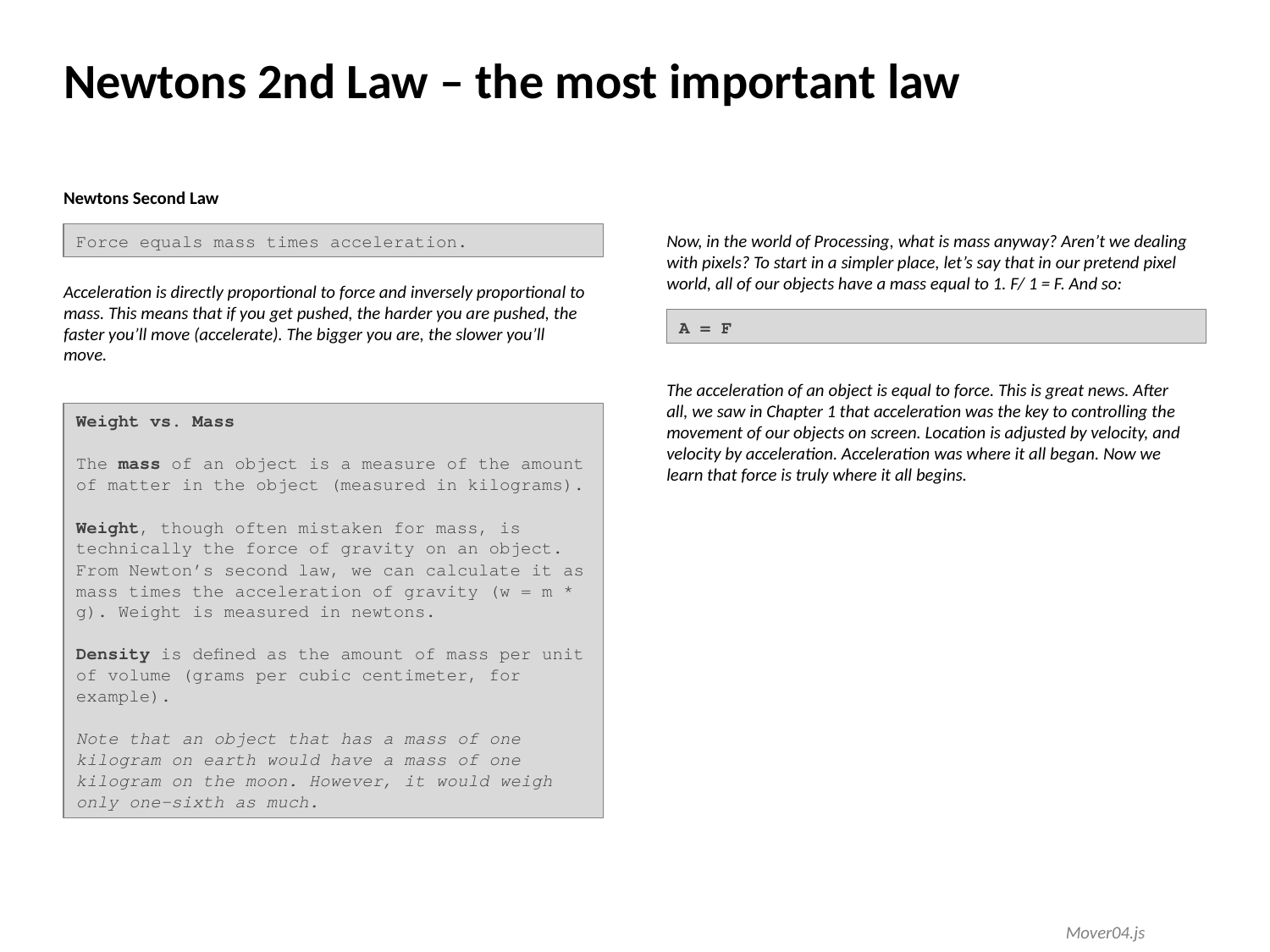

# Newtons 2nd Law – the most important law

Newtons Second Law
Force equals mass times acceleration.
Now, in the world of Processing, what is mass anyway? Aren’t we dealing with pixels? To start in a simpler place, let’s say that in our pretend pixel world, all of our objects have a mass equal to 1. F/ 1 = F. And so:
Acceleration is directly proportional to force and inversely proportional to mass. This means that if you get pushed, the harder you are pushed, the faster you’ll move (accelerate). The bigger you are, the slower you’ll move.
A = F
The acceleration of an object is equal to force. This is great news. After all, we saw in Chapter 1 that acceleration was the key to controlling the movement of our objects on screen. Location is adjusted by velocity, and velocity by acceleration. Acceleration was where it all began. Now we learn that force is truly where it all begins.
Weight vs. Mass

The mass of an object is a measure of the amount of matter in the object (measured in kilograms).

Weight, though often mistaken for mass, is technically the force of gravity on an object. From Newton’s second law, we can calculate it as mass times the acceleration of gravity (w = m * g). Weight is measured in newtons.

Density is defined as the amount of mass per unit of volume (grams per cubic centimeter, for example).

Note that an object that has a mass of one kilogram on earth would have a mass of one kilogram on the moon. However, it would weigh only one-sixth as much.
Mouse (480,180)
Mover04.js